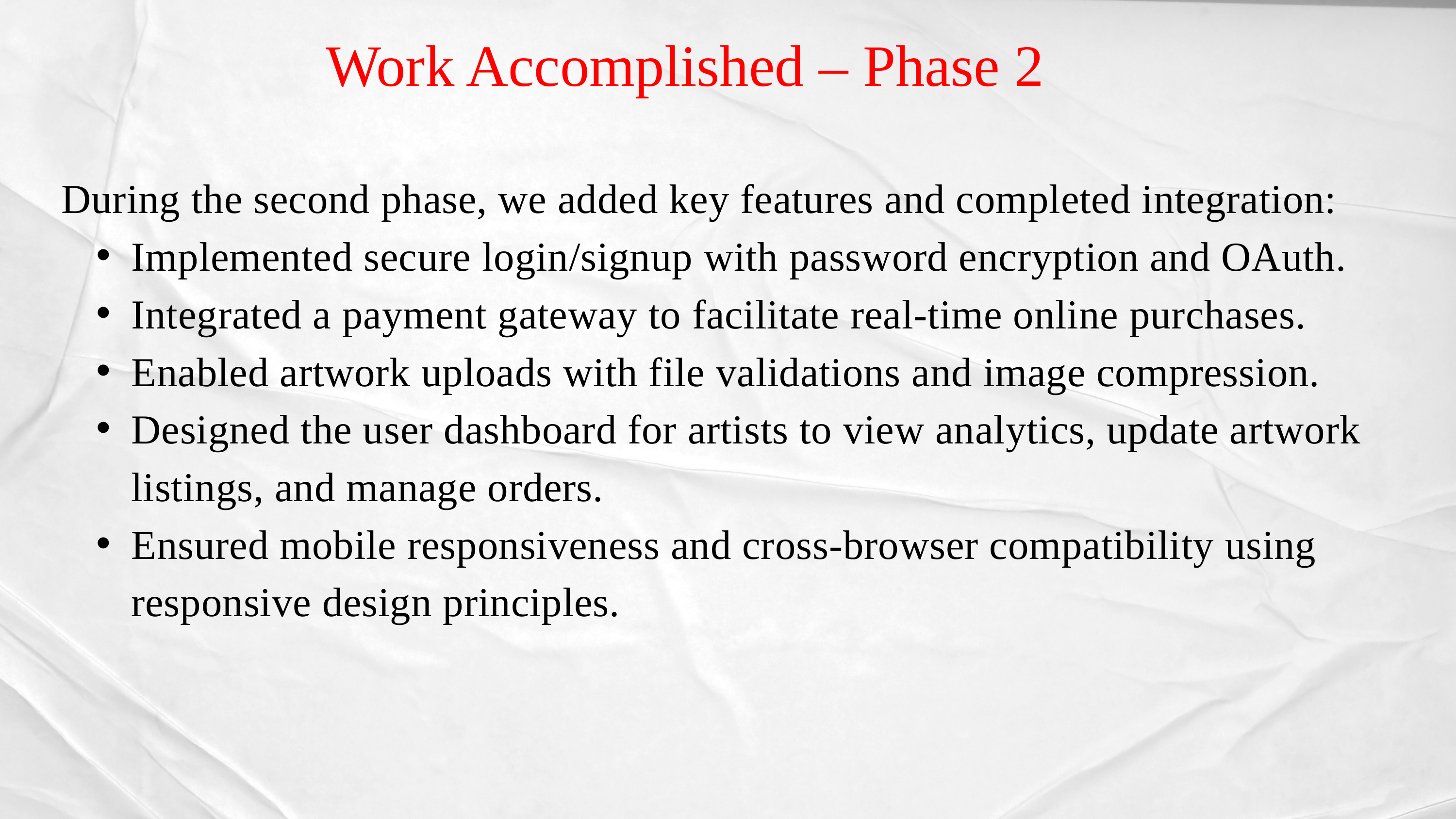

Work Accomplished – Phase 2
During the second phase, we added key features and completed integration:
Implemented secure login/signup with password encryption and OAuth.
Integrated a payment gateway to facilitate real-time online purchases.
Enabled artwork uploads with file validations and image compression.
Designed the user dashboard for artists to view analytics, update artwork listings, and manage orders.
Ensured mobile responsiveness and cross-browser compatibility using responsive design principles.